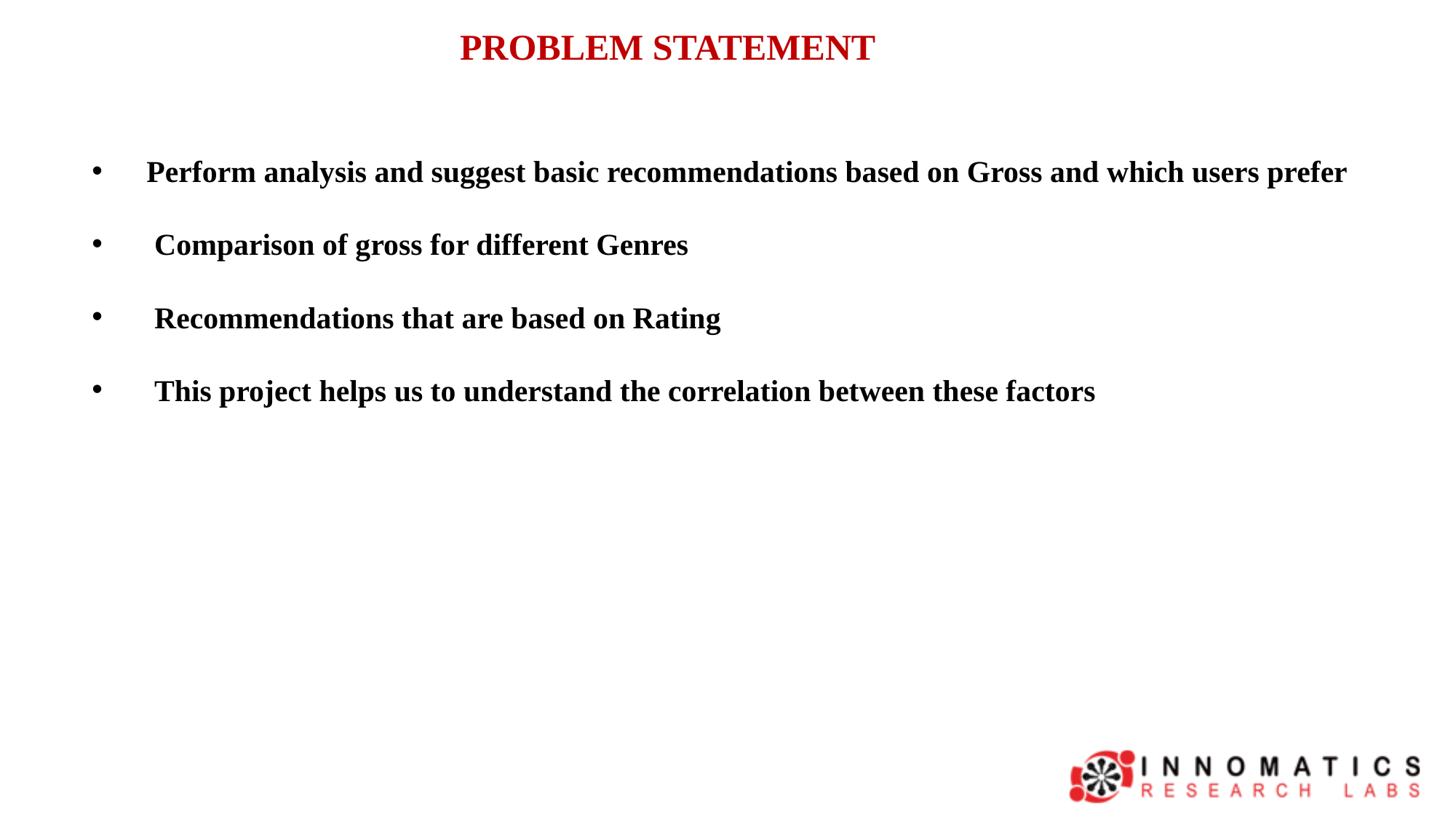

PROBLEM STATEMENT
Perform analysis and suggest basic recommendations based on Gross and which users prefer

 Comparison of gross for different Genres

 Recommendations that are based on Rating

 This project helps us to understand the correlation between these factors